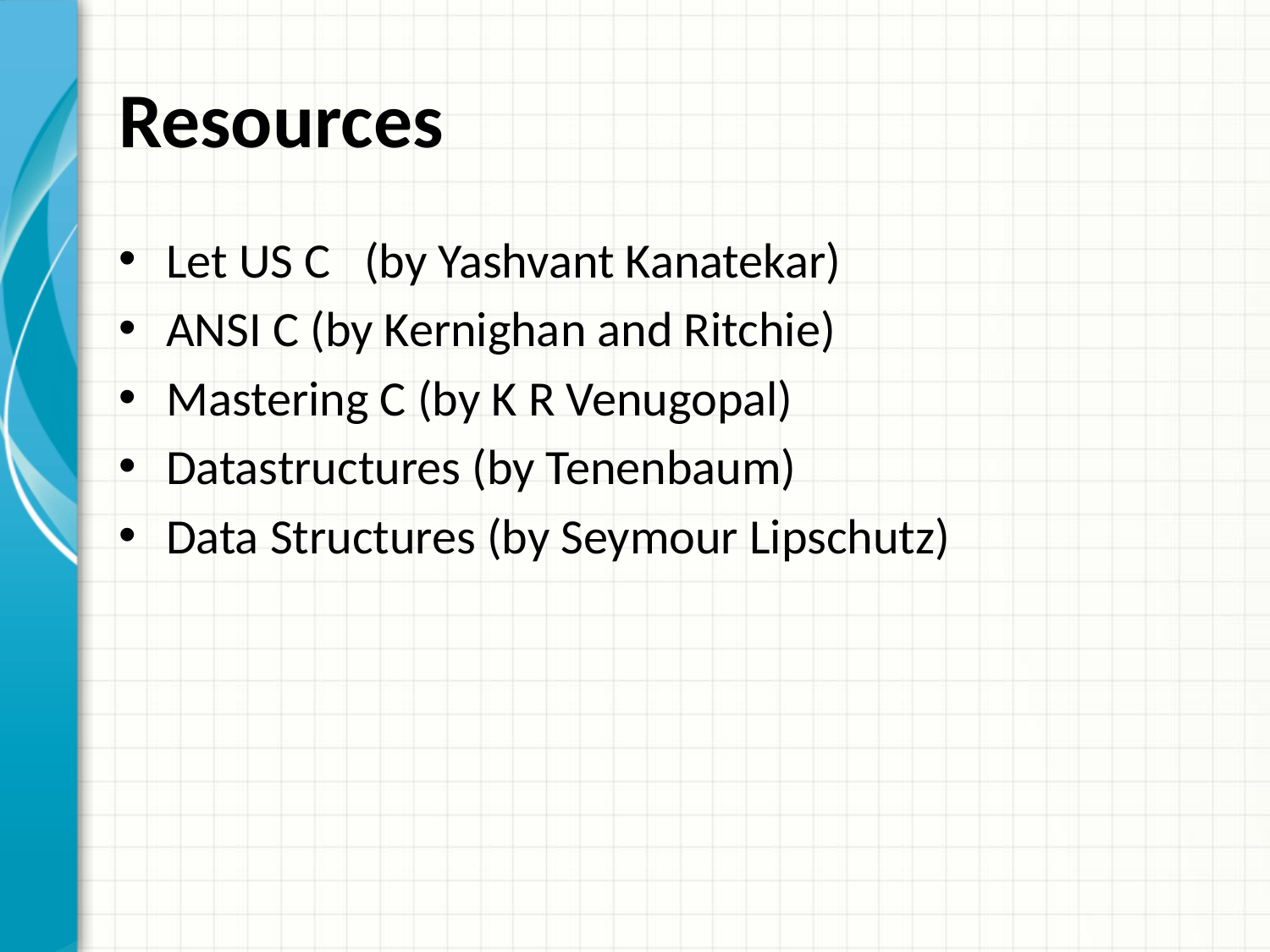

# Resources
Let US C   (by Yashvant Kanatekar)
ANSI C (by Kernighan and Ritchie)
Mastering C (by K R Venugopal)
Datastructures (by Tenenbaum)
Data Structures (by Seymour Lipschutz)